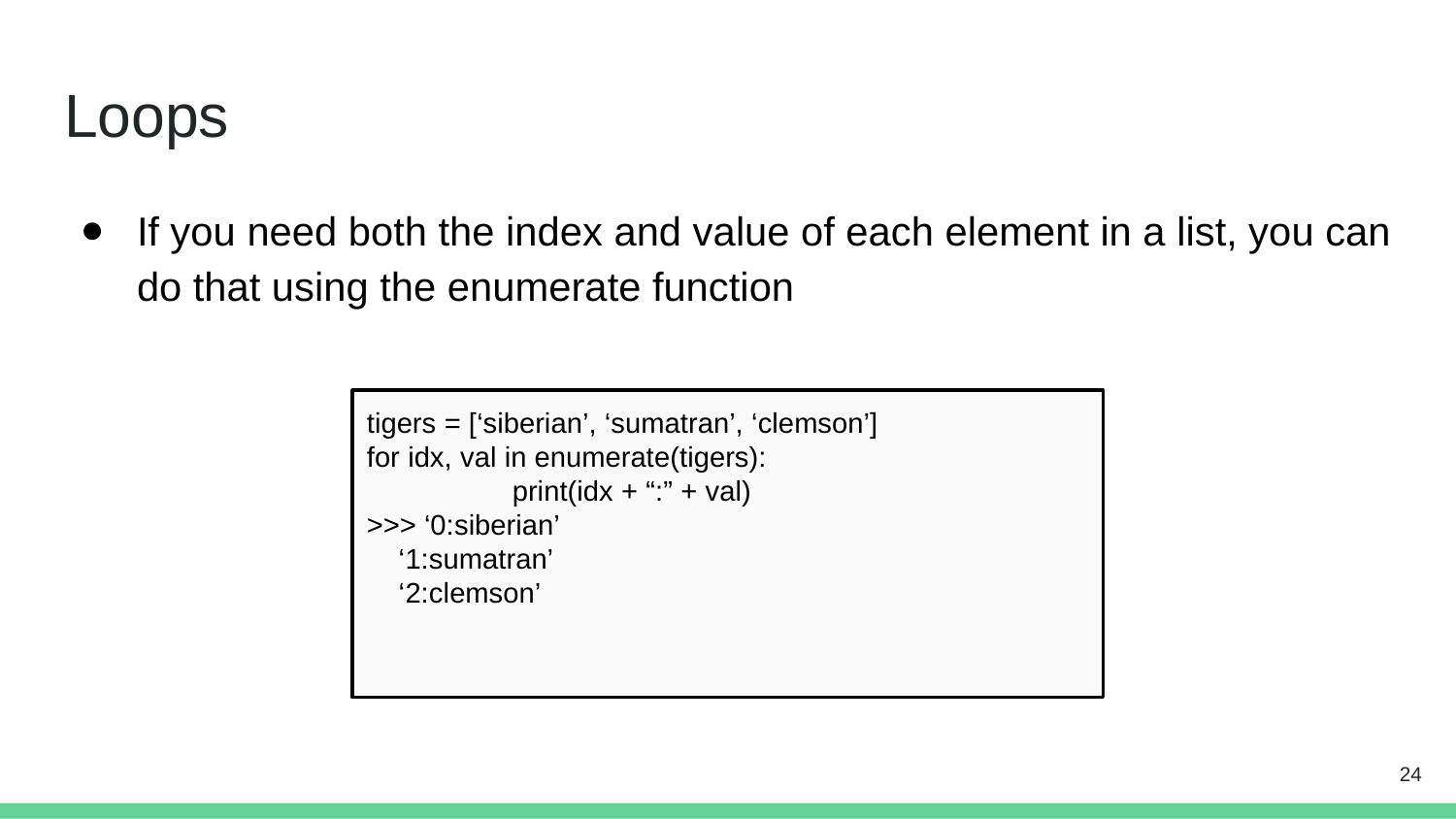

# Loops
If you need both the index and value of each element in a list, you can do that using the enumerate function
tigers = [‘siberian’, ‘sumatran’, ‘clemson’]
for idx, val in enumerate(tigers):
	print(idx + “:” + val)
>>> ‘0:siberian’
    ‘1:sumatran’
    ‘2:clemson’

24